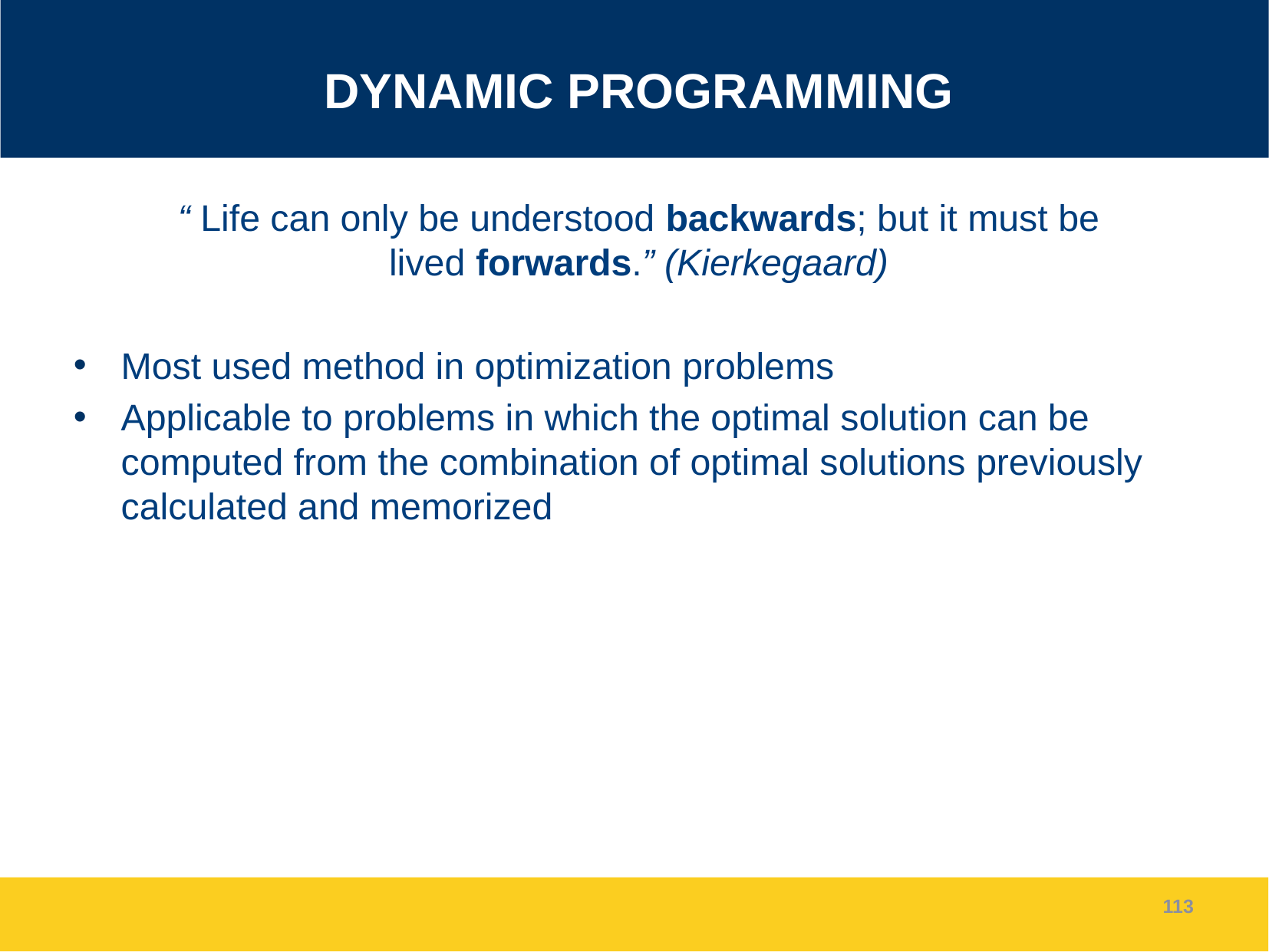

# Dynamic programming
“ Life can only be understood backwards; but it must be lived forwards.” (Kierkegaard)

Most used method in optimization problems
Applicable to problems in which the optimal solution can be computed from the combination of optimal solutions previously calculated and memorized

113